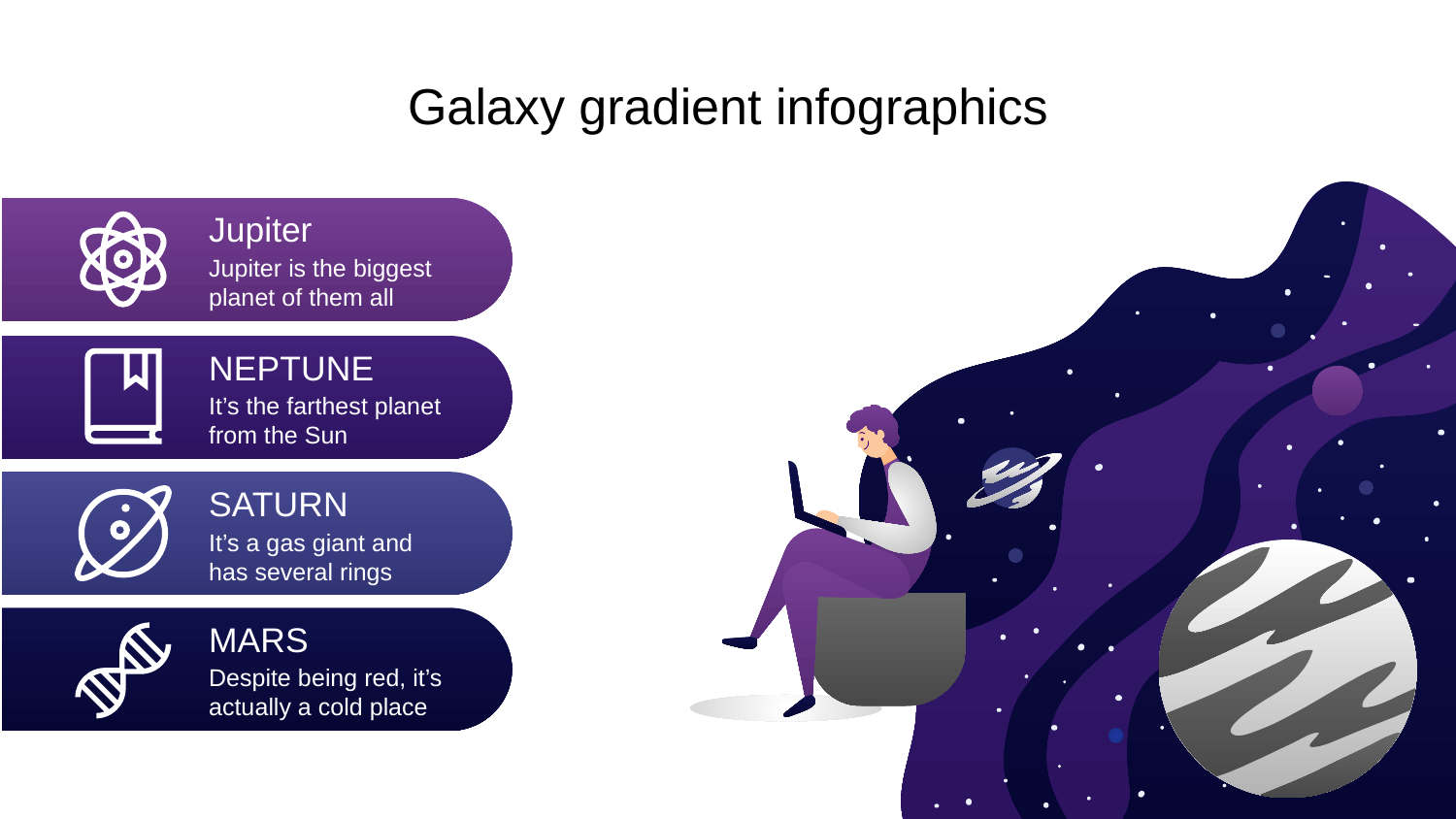

Galaxy gradient infographics

Jupiter

Jupiter is the biggest planet of them all

NEPTUNE

It’s the farthest planet from the Sun

SATURN

It’s a gas giant and has several rings

MARS

Despite being red, it’s actually a cold place